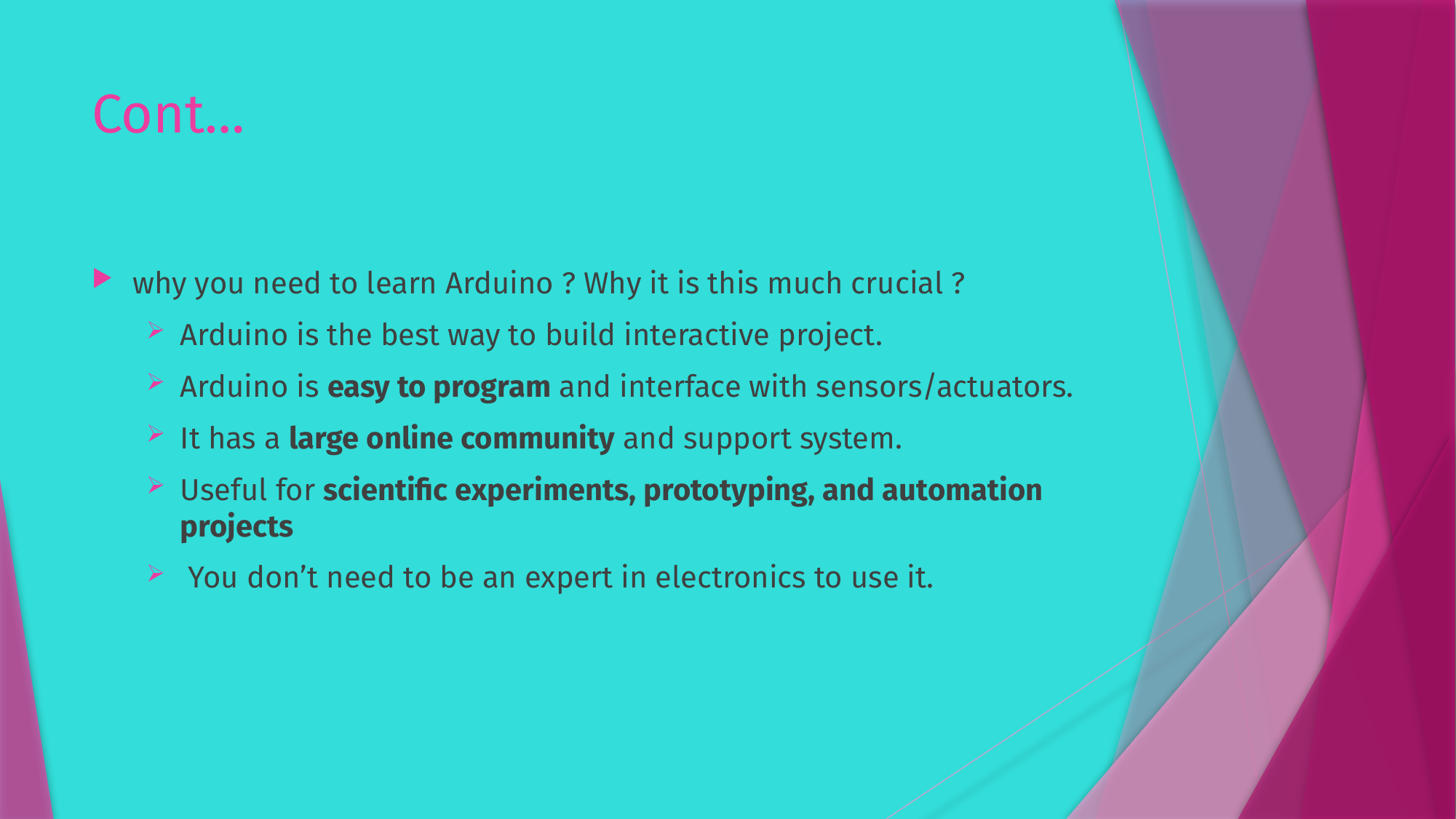

# Cont…
why you need to learn Arduino ? Why it is this much crucial ?
Arduino is the best way to build interactive project.
Arduino is easy to program and interface with sensors/actuators.
It has a large online community and support system.
Useful for scientific experiments, prototyping, and automation projects
 You don’t need to be an expert in electronics to use it.